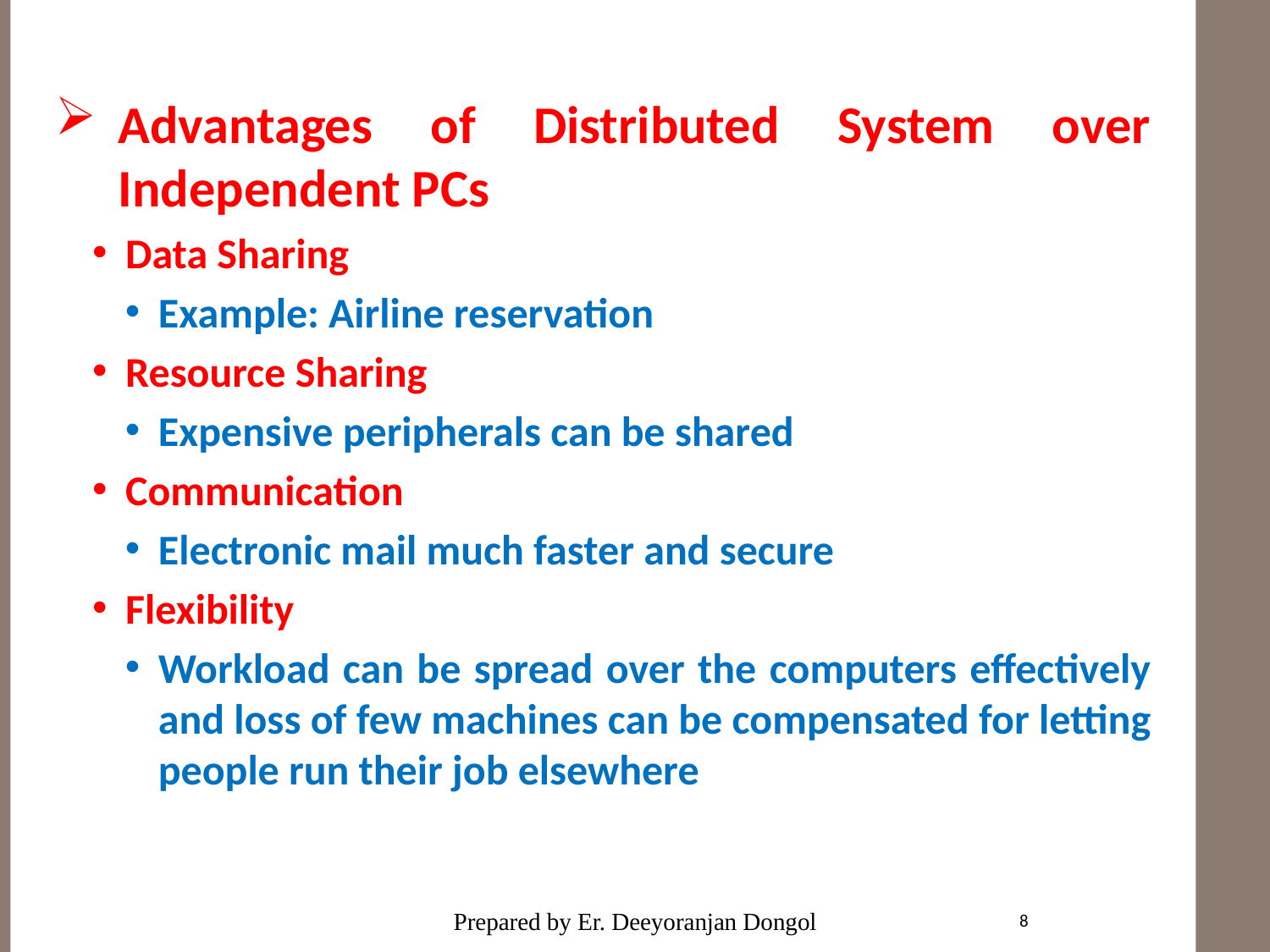

#
Advantages of Distributed System over Independent PCs
Data Sharing
Example: Airline reservation
Resource Sharing
Expensive peripherals can be shared
Communication
Electronic mail much faster and secure
Flexibility
Workload can be spread over the computers effectively and loss of few machines can be compensated for letting people run their job elsewhere

8
Prepared by Er. Deeyoranjan Dongol